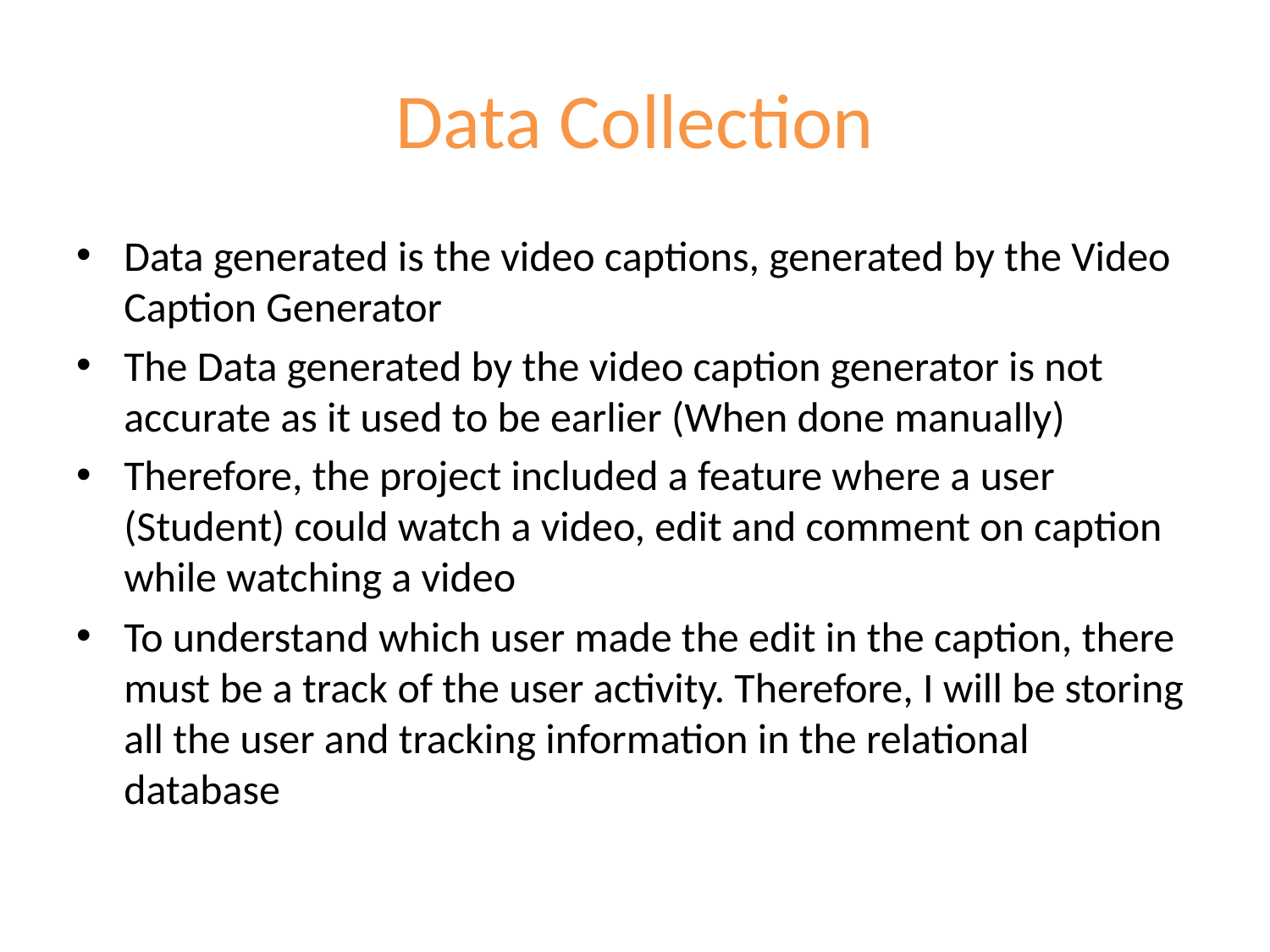

# Data Collection
Data generated is the video captions, generated by the Video Caption Generator
The Data generated by the video caption generator is not accurate as it used to be earlier (When done manually)
Therefore, the project included a feature where a user (Student) could watch a video, edit and comment on caption while watching a video
To understand which user made the edit in the caption, there must be a track of the user activity. Therefore, I will be storing all the user and tracking information in the relational database